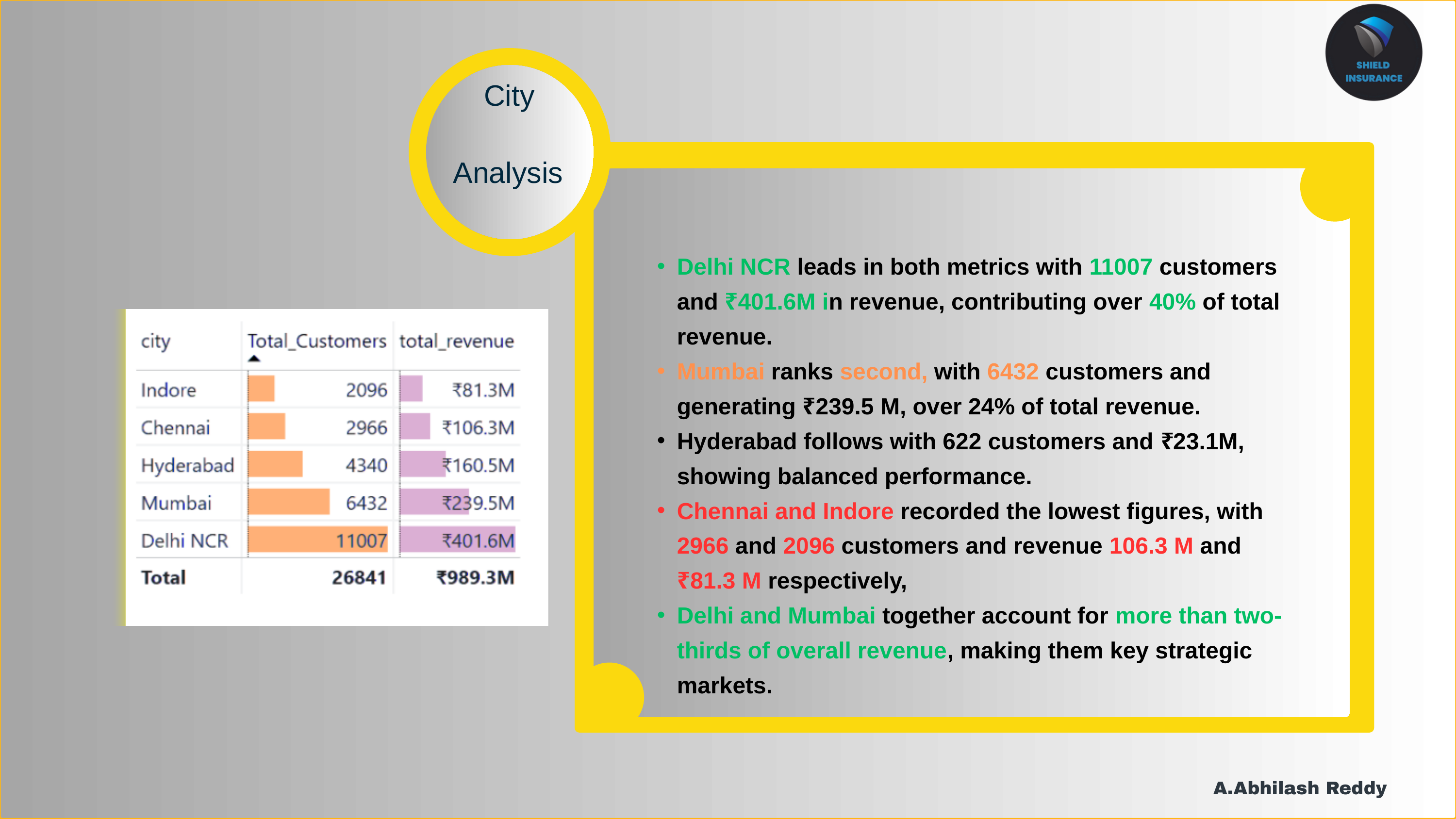

City

Analysis

Delhi NCR leads in both metrics with 11007 customers and ₹401.6M in revenue, contributing over 40% of total revenue.
Mumbai ranks second, with 6432 customers and generating ₹239.5 M, over 24% of total revenue.
Hyderabad follows with 622 customers and ₹23.1M, showing balanced performance.
Chennai and Indore recorded the lowest figures, with 2966 and 2096 customers and revenue 106.3 M and ₹81.3 M respectively,
Delhi and Mumbai together account for more than two-thirds of overall revenue, making them key strategic markets.

A.Abhilash Reddy